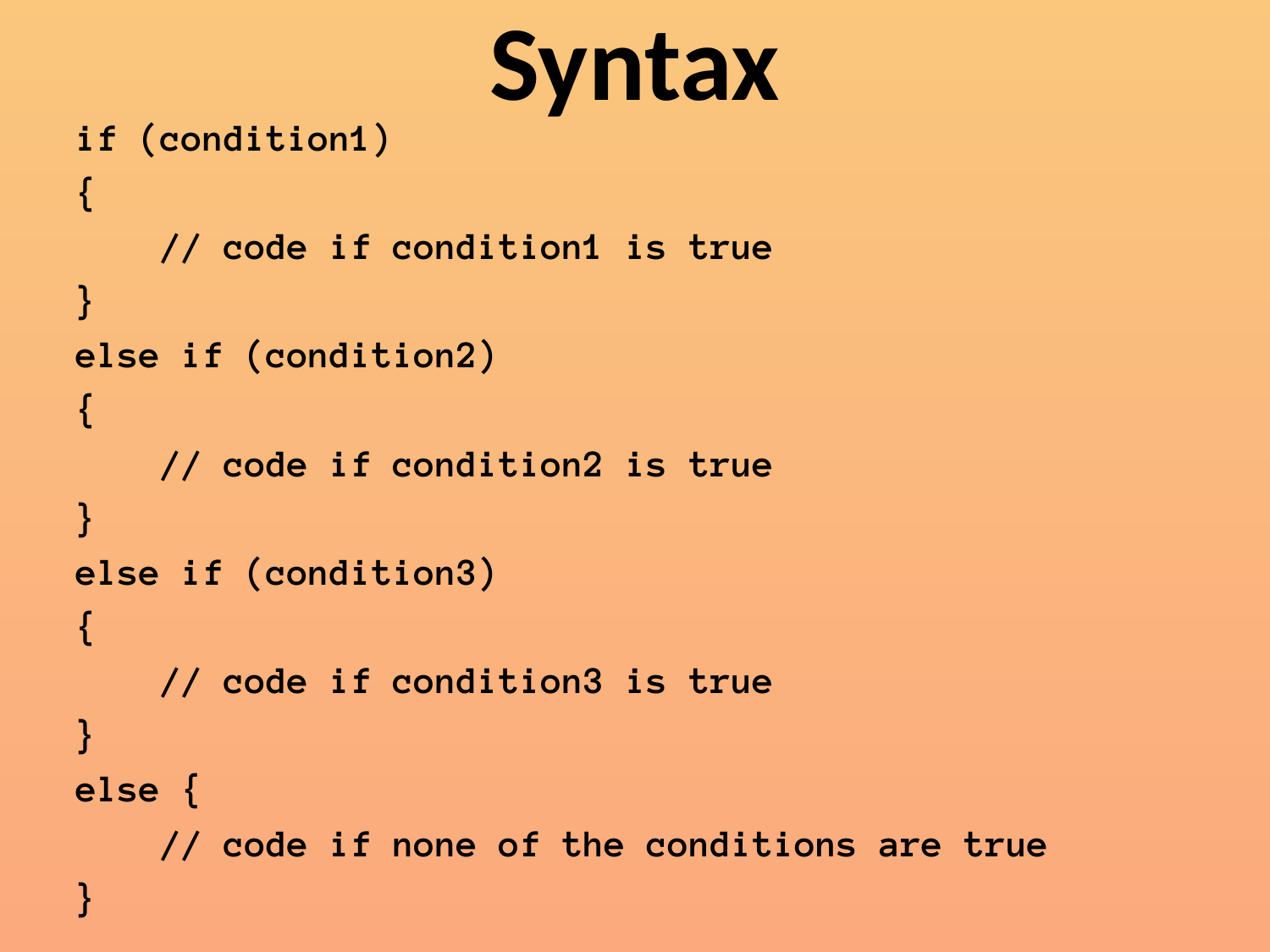

# Syntax
if (condition1)
{
    // code if condition1 is true
}
else if (condition2)
{
    // code if condition2 is true
}
else if (condition3)
{
    // code if condition3 is true
}
else {
    // code if none of the conditions are true
}